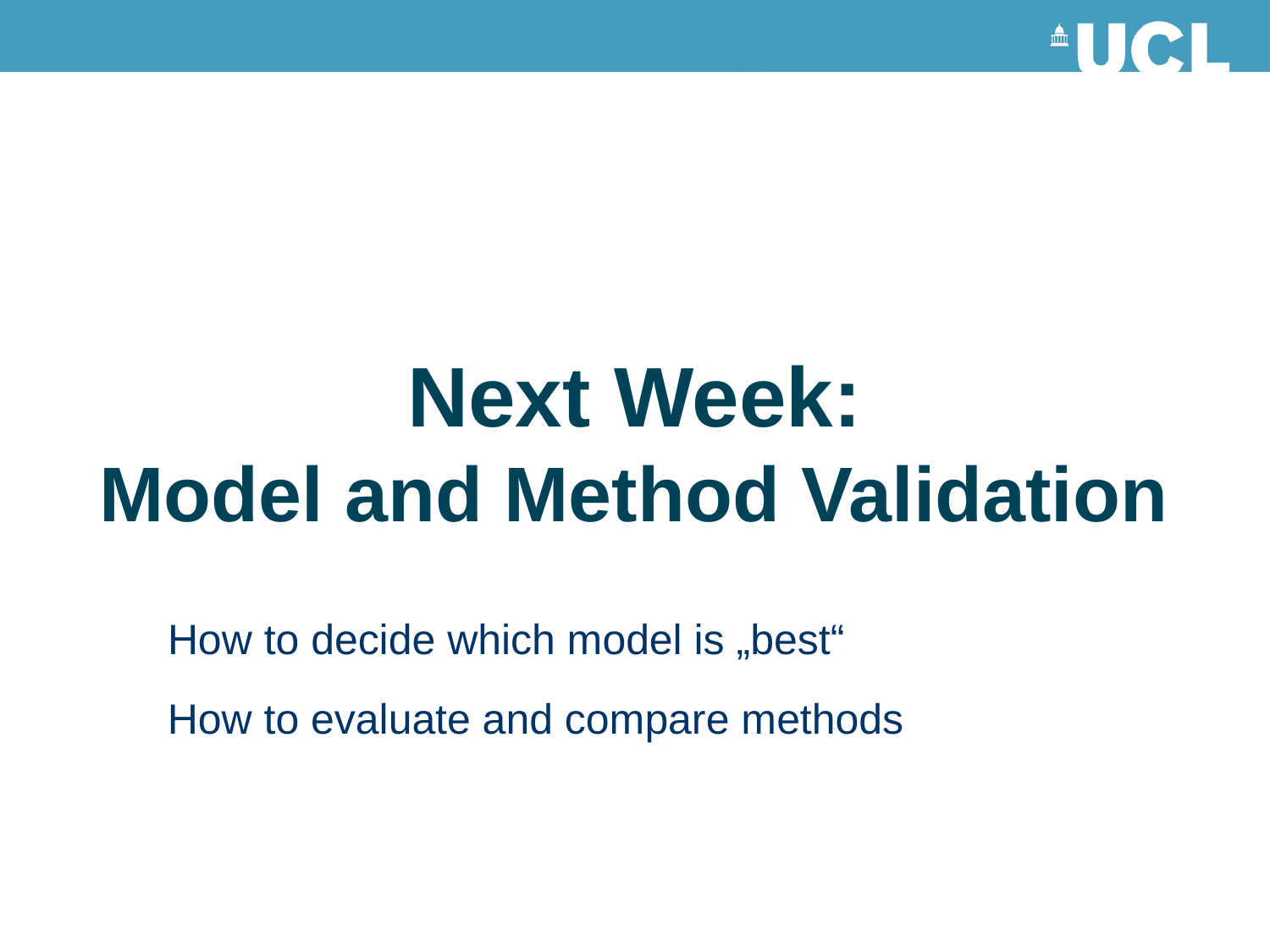

# Next Week: Model and Method Validation
How to decide which model is „best“
How to evaluate and compare methods